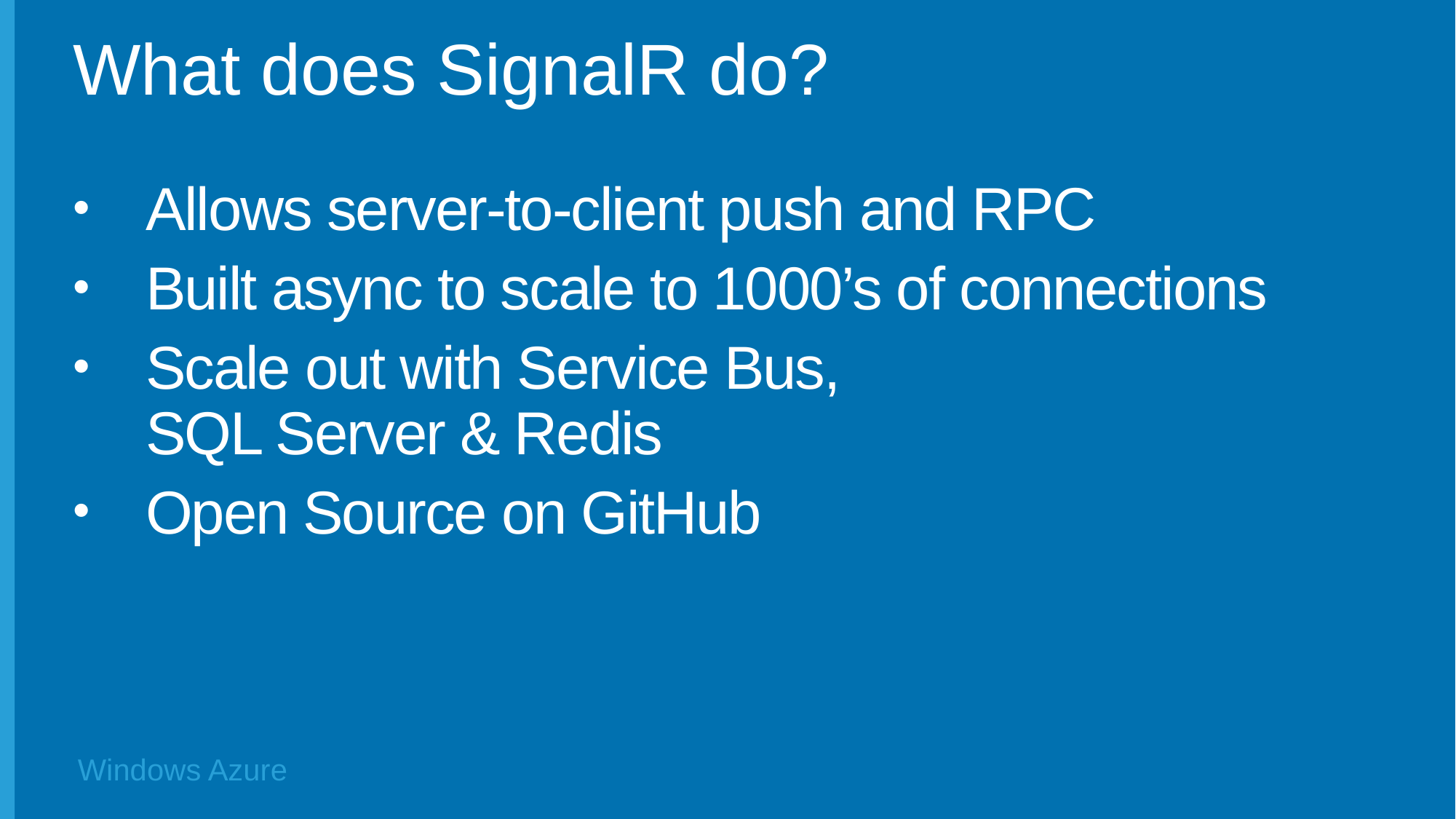

# What does SignalR do?
Allows server-to-client push and RPC
Built async to scale to 1000’s of connections
Scale out with Service Bus,
SQL Server & Redis
Open Source on GitHub